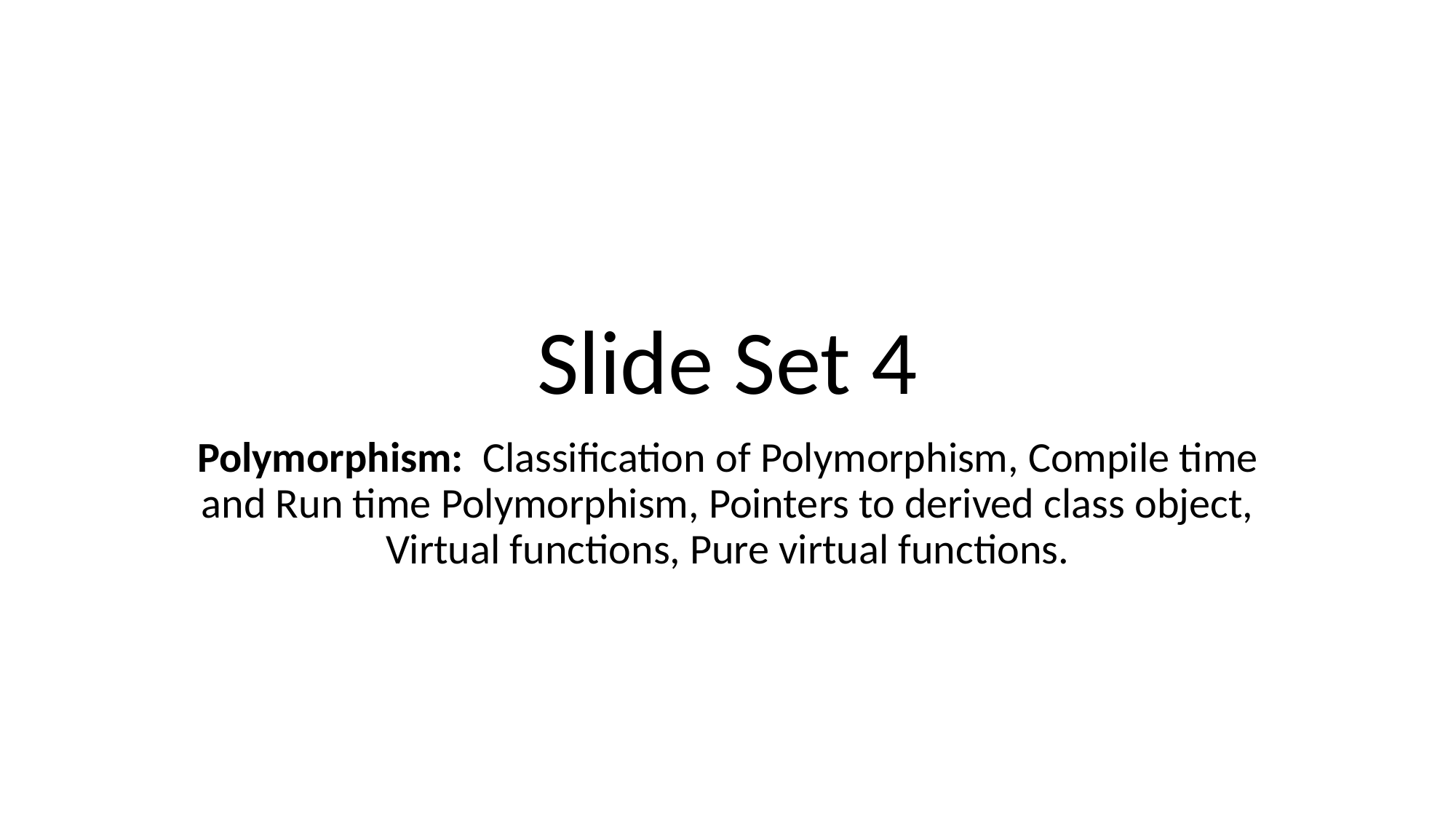

# Slide Set 4
Polymorphism:  Classification of Polymorphism, Compile time and Run time Polymorphism, Pointers to derived class object, Virtual functions, Pure virtual functions.